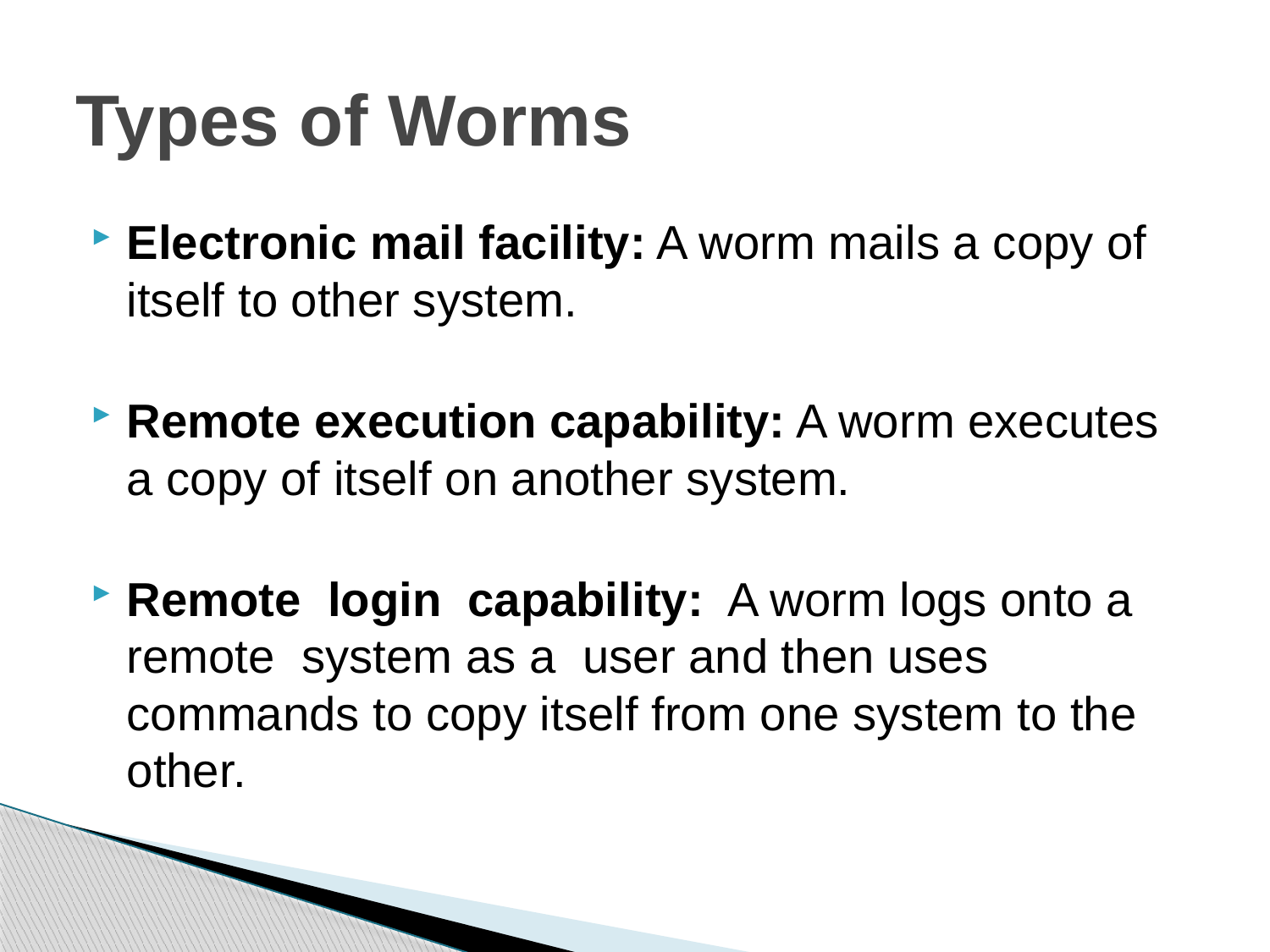

# Types of Worms
Electronic mail facility: A worm mails a copy of itself to other system.
Remote execution capability: A worm executes a copy of itself on another system.
Remote  login  capability:  A worm logs onto a  remote  system as a  user and then uses commands to copy itself from one system to the other.